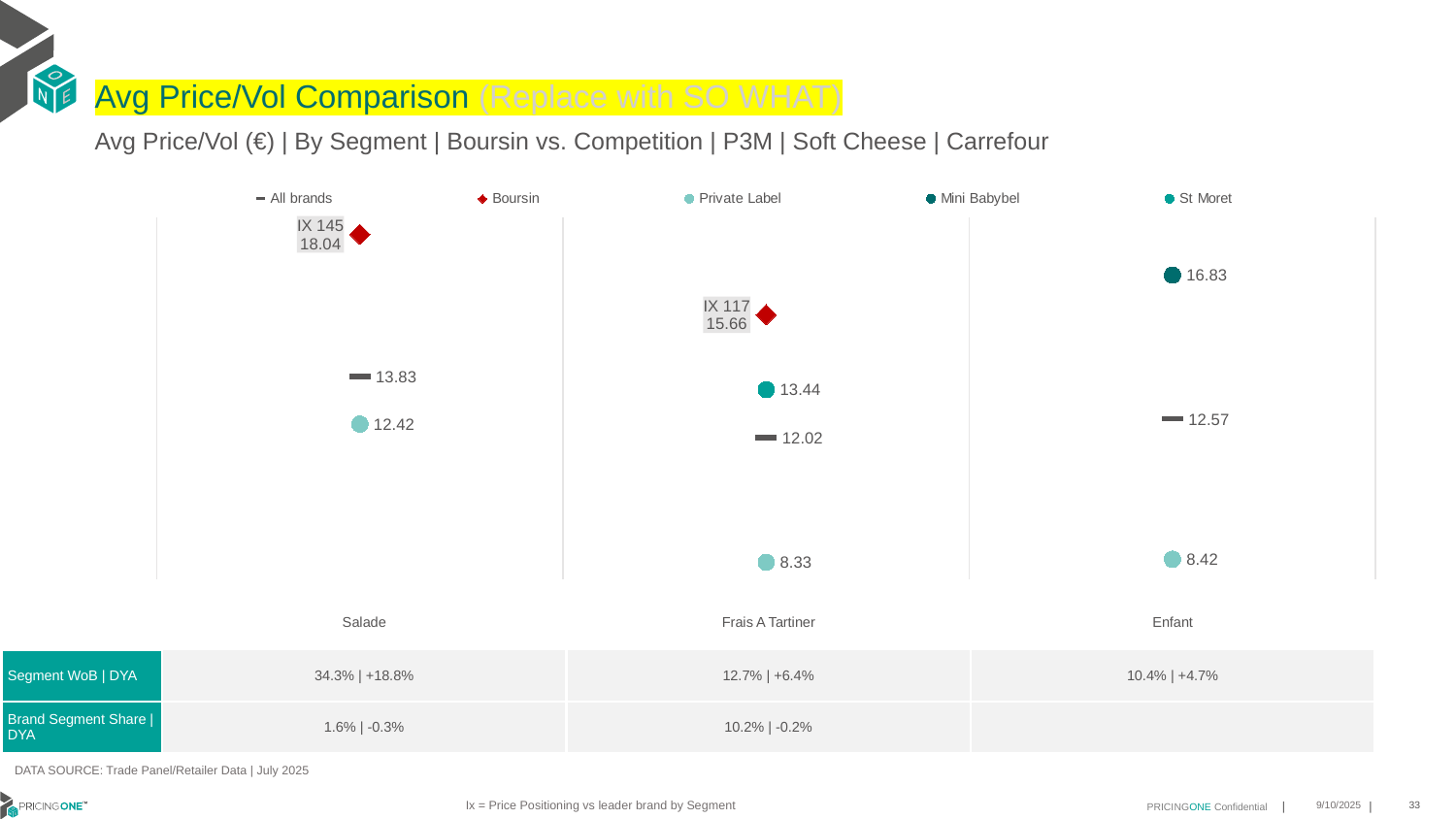

# Avg Price/Vol Comparison (Replace with SO WHAT)
Avg Price/Vol (€) | By Segment | Boursin vs. Competition | P3M | Soft Cheese | Carrefour

### Chart

| Category | All brands | Boursin | Private Label | Mini Babybel | St Moret |
|---|---|---|---|---|---|
| IX 145 | 13.83 | 18.04 | 12.42 | None | None |
| IX 117 | 12.02 | 15.66 | 8.33 | None | 13.44 |
| None | 12.57 | None | 8.42 | 16.83 | None |
|  | Salade | Frais A Tartiner | Enfant |
| --- | --- | --- | --- |
| Segment WoB | DYA | 34.3% | +18.8% | 12.7% | +6.4% | 10.4% | +4.7% |
| Brand Segment Share | DYA | 1.6% | -0.3% | 10.2% | -0.2% |  |
DATA SOURCE: Trade Panel/Retailer Data | July 2025
Ix = Price Positioning vs leader brand by Segment
9/10/2025
33